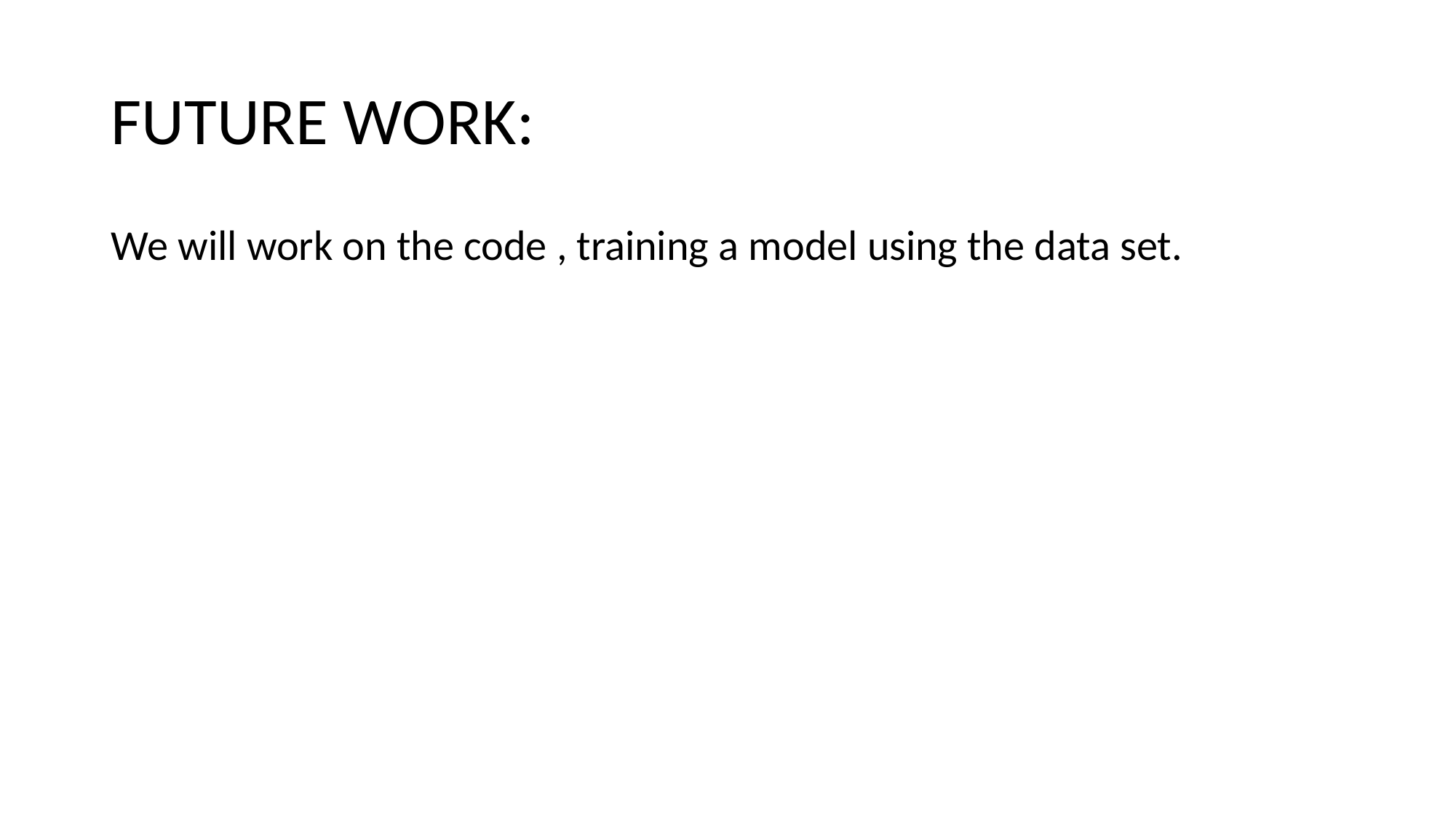

# FUTURE WORK:
We will work on the code , training a model using the data set.